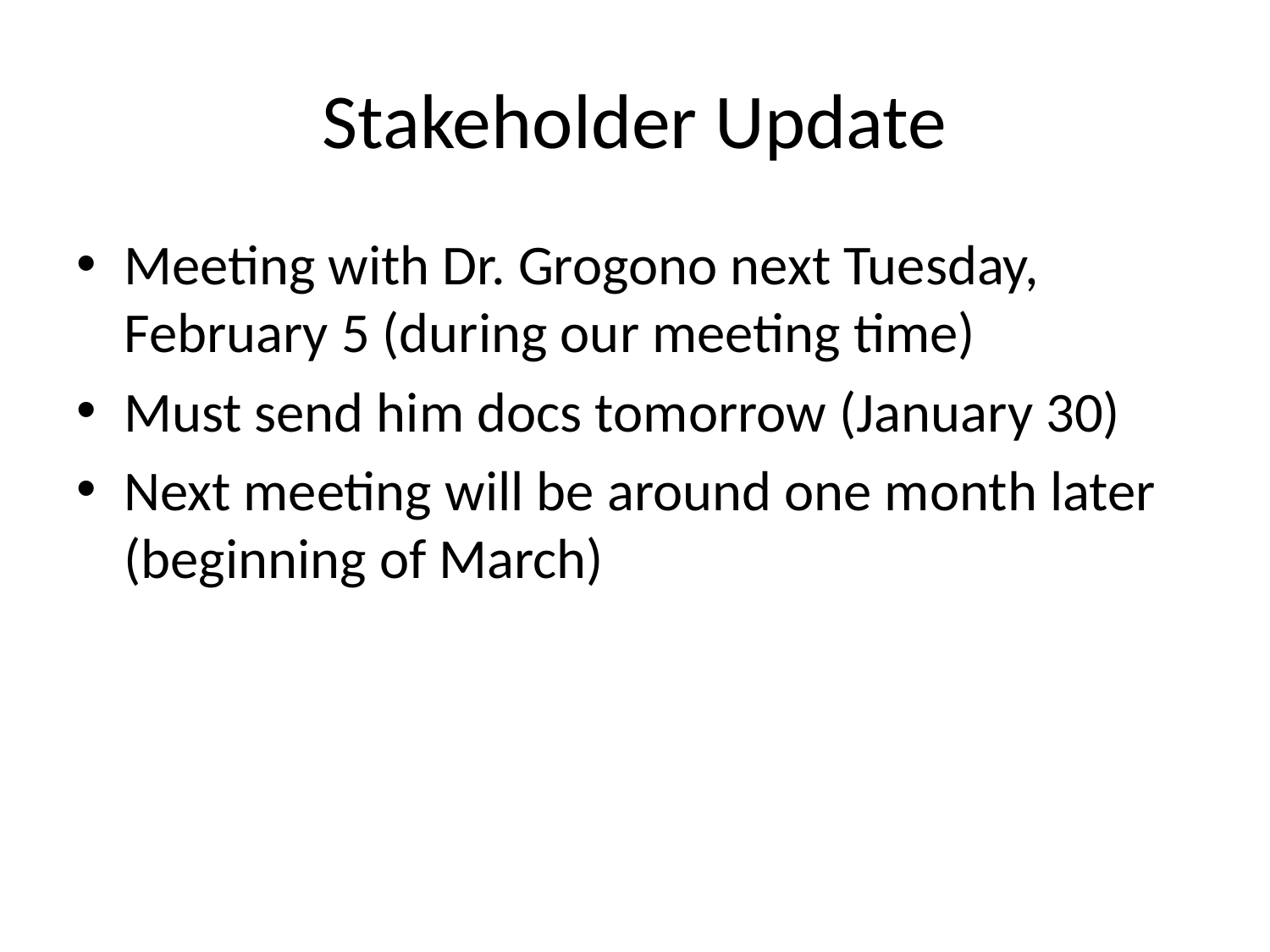

# Stakeholder Update
Meeting with Dr. Grogono next Tuesday, February 5 (during our meeting time)
Must send him docs tomorrow (January 30)
Next meeting will be around one month later (beginning of March)